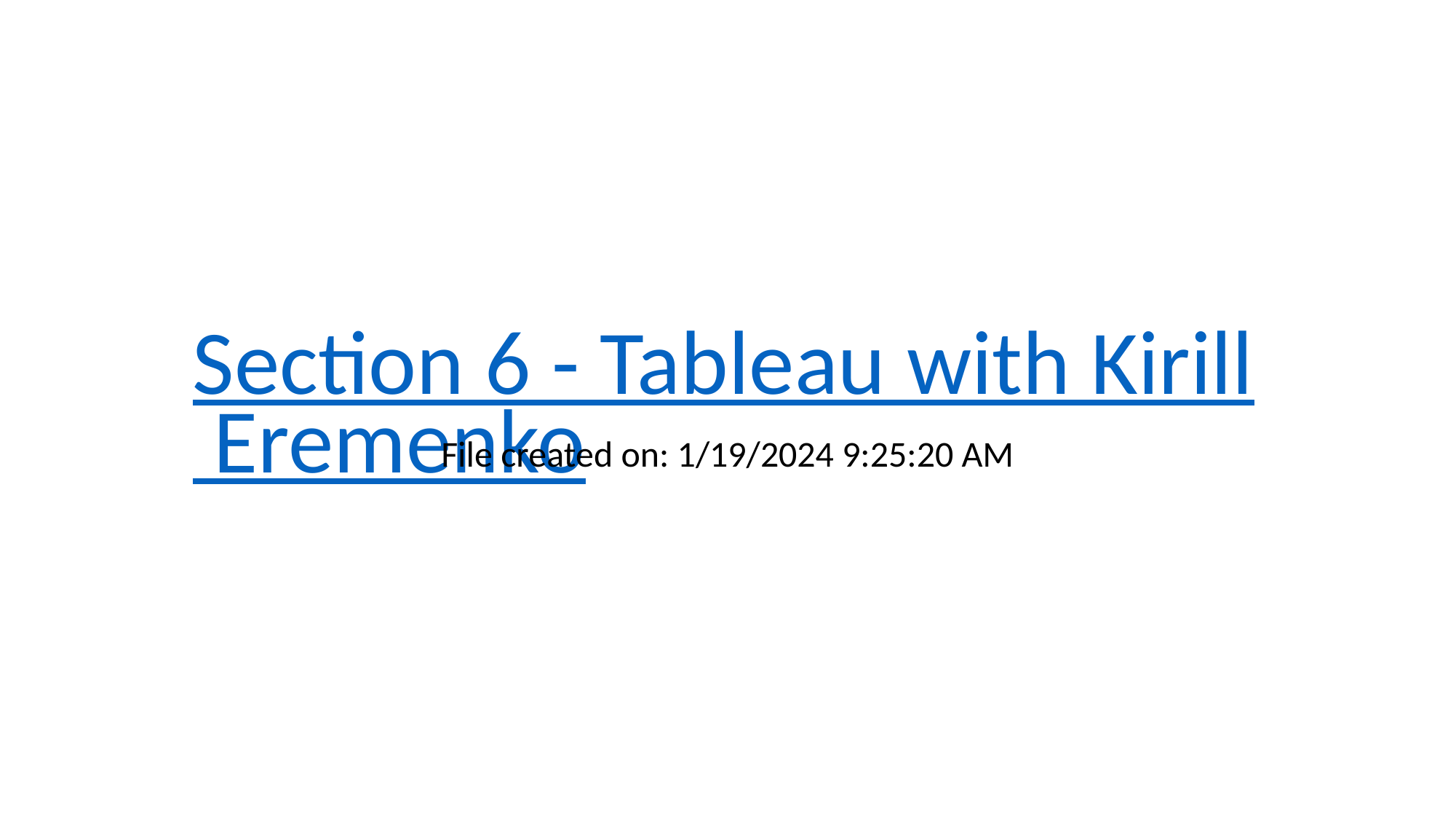

# Section 6 - Tableau with Kirill Eremenko
File created on: 1/19/2024 9:25:20 AM